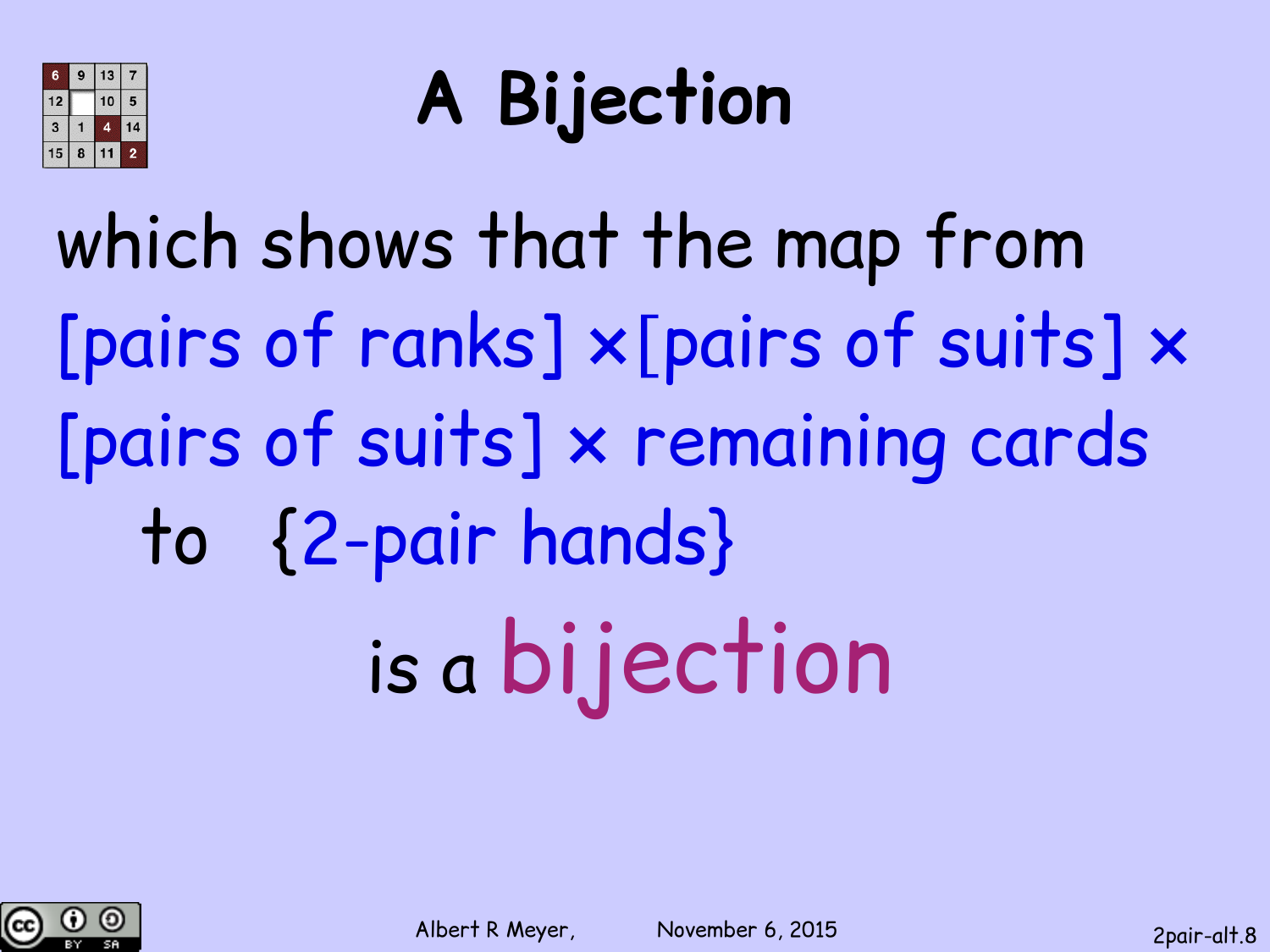

# A Bijection
which shows that the map from
[pairs of ranks] ⨯[pairs of suits] ⨯
[pairs of suits] ⨯ remaining cards
    to   {2-pair hands}
is a bijection

2pair-alt.8